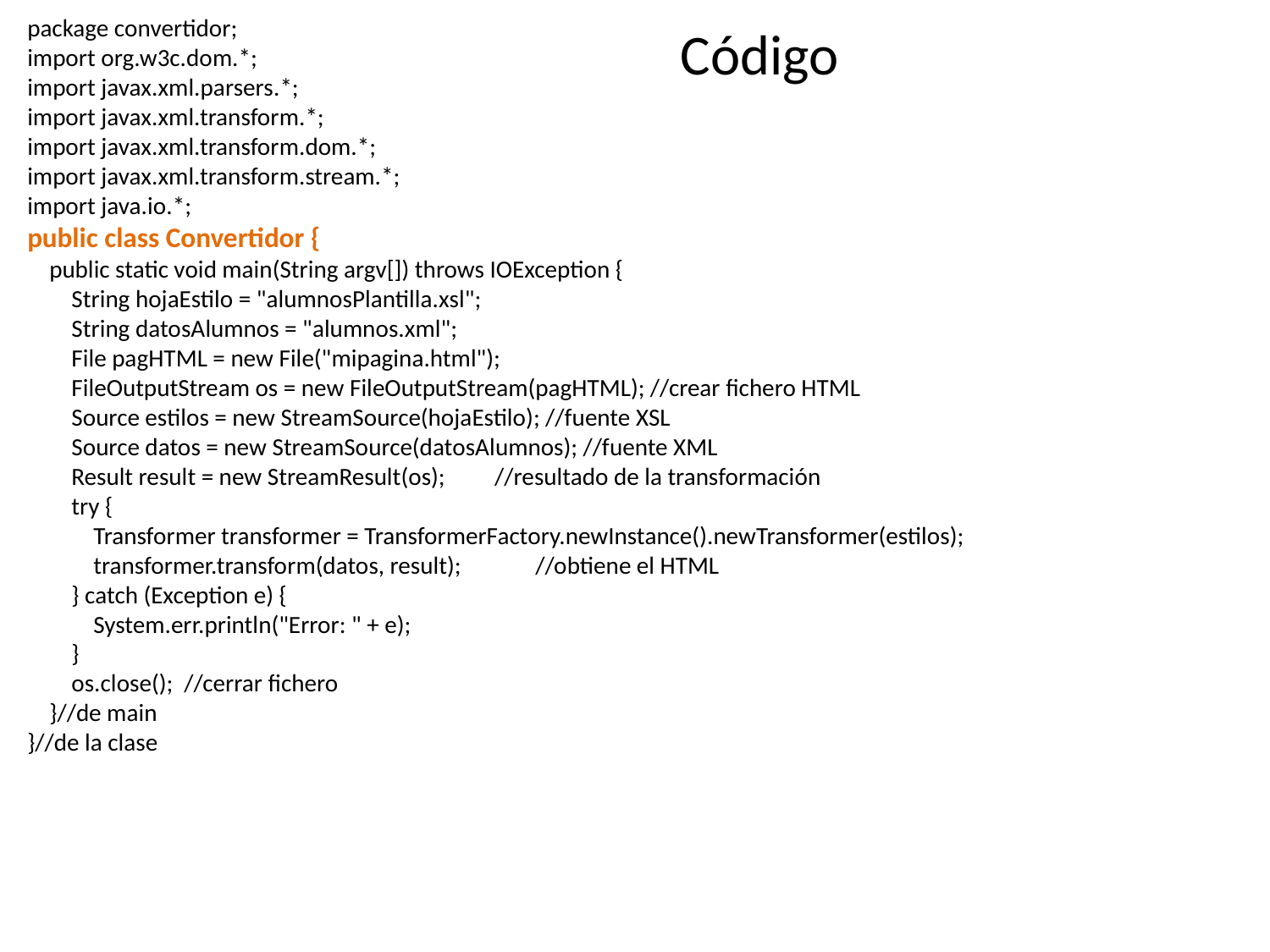

package convertidor;
import org.w3c.dom.*;
import javax.xml.parsers.*;
import javax.xml.transform.*;
import javax.xml.transform.dom.*;
import javax.xml.transform.stream.*;
import java.io.*;
public class Convertidor {
    public static void main(String argv[]) throws IOException {
        String hojaEstilo = "alumnosPlantilla.xsl";
        String datosAlumnos = "alumnos.xml";
        File pagHTML = new File("mipagina.html");
        FileOutputStream os = new FileOutputStream(pagHTML); //crear fichero HTML
        Source estilos = new StreamSource(hojaEstilo); //fuente XSL
        Source datos = new StreamSource(datosAlumnos); //fuente XML
        Result result = new StreamResult(os);         //resultado de la transformación
        try {
            Transformer transformer = TransformerFactory.newInstance().newTransformer(estilos);
            transformer.transform(datos, result);	//obtiene el HTML
        } catch (Exception e) {
            System.err.println("Error: " + e);
        }
        os.close();  //cerrar fichero
    }//de main
}//de la clase
Código